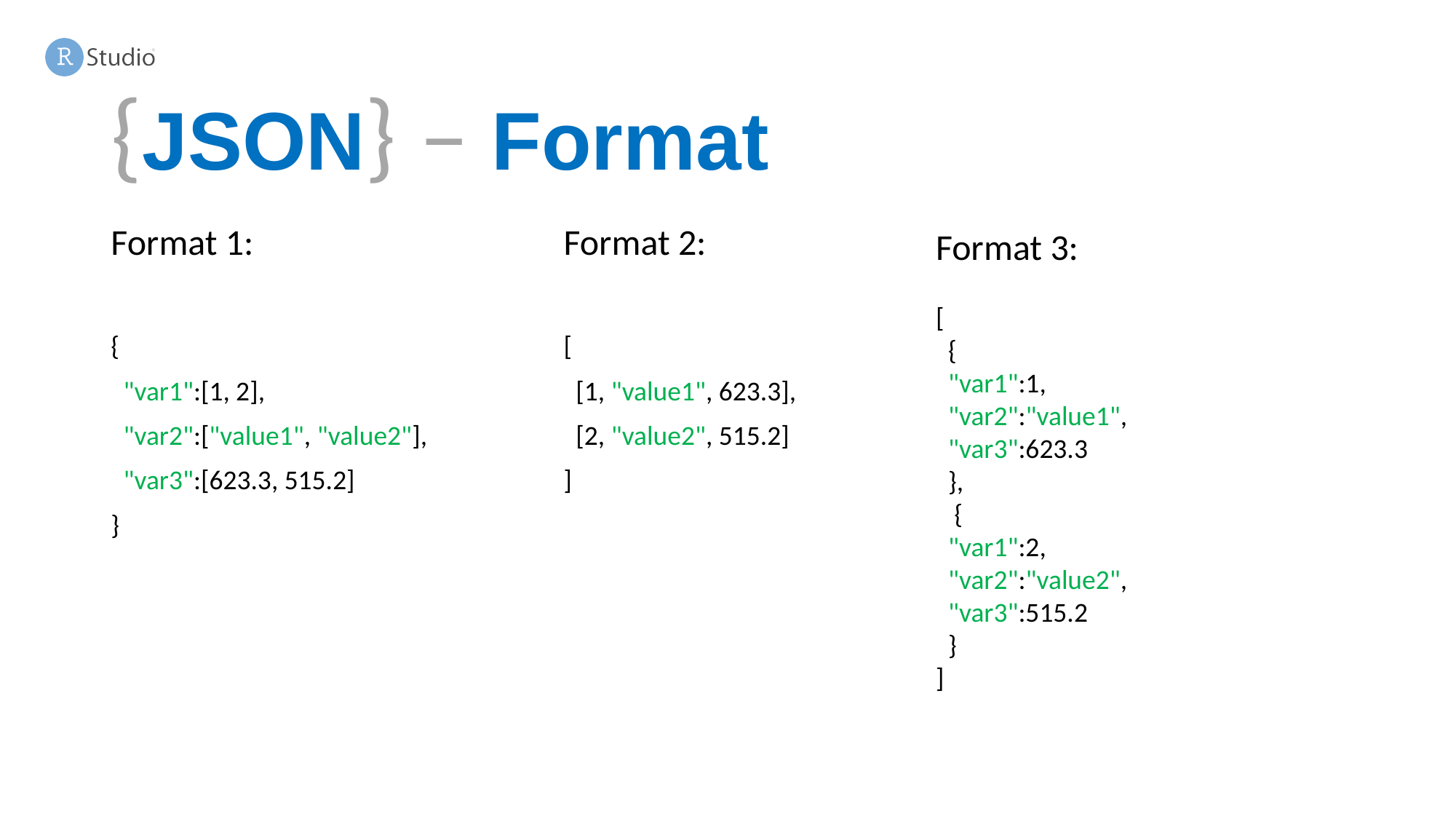

# {JSON} – Format
Format 1:

{
  "var1":[1, 2],
  "var2":["value1", "value2"],
  "var3":[623.3, 515.2]
}

Format 2:

[
  [1, "value1", 623.3],
  [2, "value2", 515.2]
]

Format 3:

[
  {
  "var1":1,
  "var2":"value1",
  "var3":623.3
  },
   {
  "var1":2,
  "var2":"value2",
  "var3":515.2
  }
]